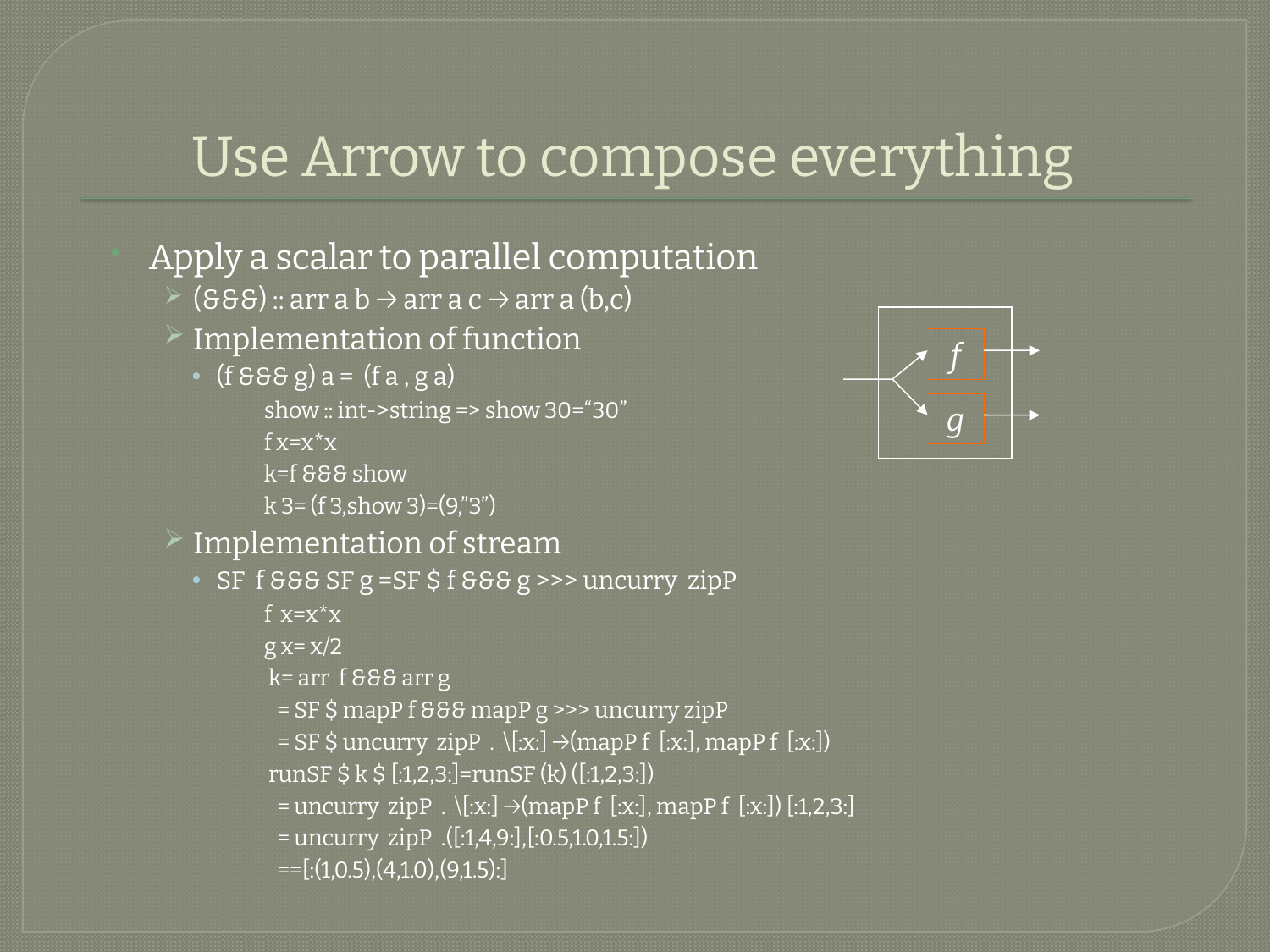

# Use Arrow to compose everything
Apply a scalar to parallel computation
(&&&) :: arr a b → arr a c → arr a (b,c)
Implementation of function
(f &&& g) a =  (f a , g a)
show :: int->string => show 30=“30”
f x=x*x
k=f &&& show
k 3= (f 3,show 3)=(9,”3”)
Implementation of stream
SF  f &&& SF g =SF $ f &&& g >>> uncurry  zipP
f  x=x*x
g x= x/2
 k= arr  f &&& arr g
   = SF $ mapP f &&& mapP g >>> uncurry zipP
   = SF $ uncurry  zipP  .  \[:x:] →(mapP f  [:x:], mapP f  [:x:])
 runSF $ k $ [:1,2,3:]=runSF (k) ([:1,2,3:])
   = uncurry  zipP  .  \[:x:] →(mapP f  [:x:], mapP f  [:x:]) [:1,2,3:]
   = uncurry  zipP  .([:1,4,9:],[:0.5,1.0,1.5:])
   ==[:(1,0.5),(4,1.0),(9,1.5):]

f

g